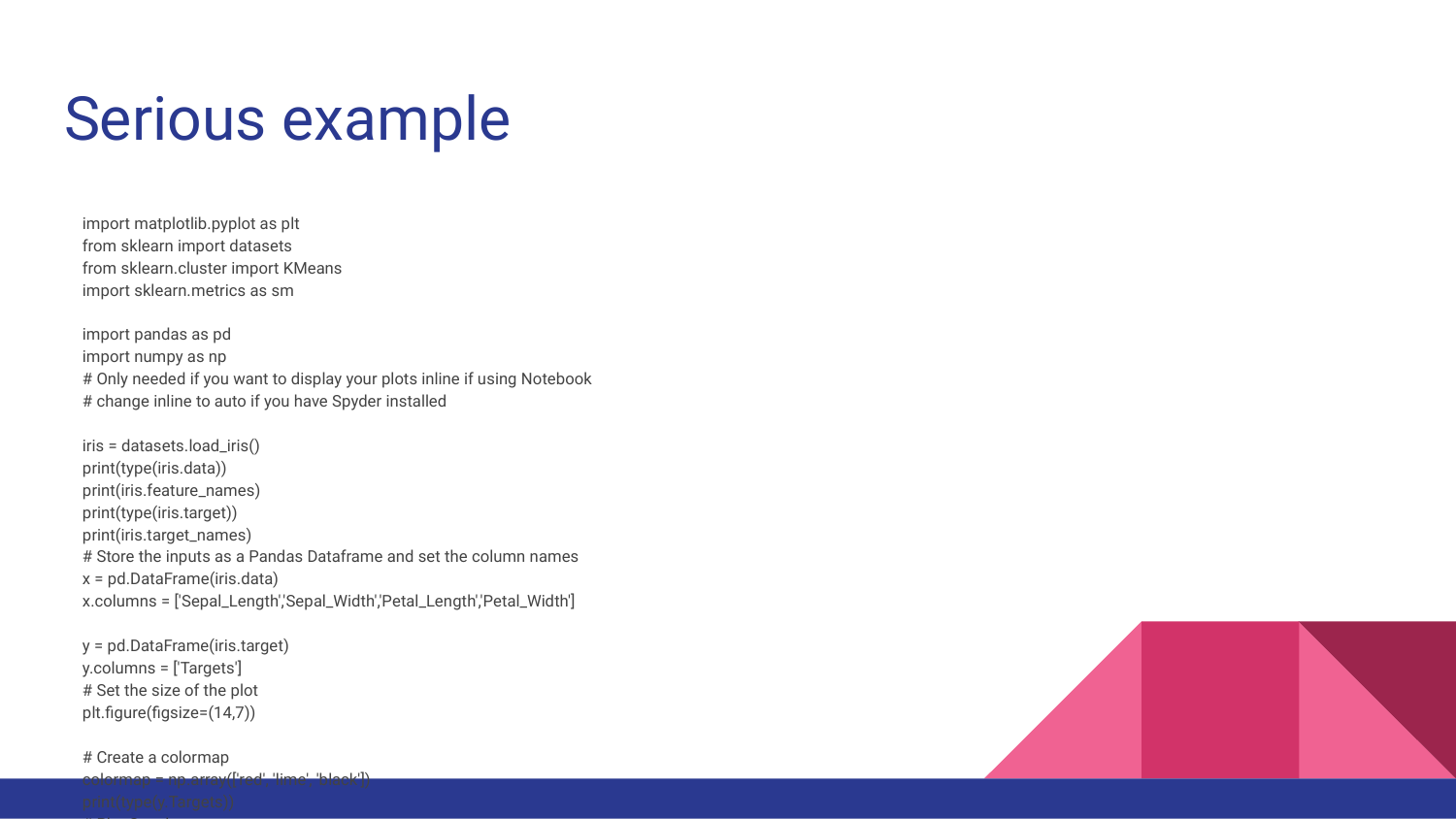

# Serious example
import matplotlib.pyplot as plt
from sklearn import datasets
from sklearn.cluster import KMeans
import sklearn.metrics as sm

import pandas as pd
import numpy as np
# Only needed if you want to display your plots inline if using Notebook
# change inline to auto if you have Spyder installed

iris = datasets.load_iris()
print(type(iris.data))
print(iris.feature_names)
print(type(iris.target))
print(iris.target_names)
# Store the inputs as a Pandas Dataframe and set the column names
x = pd.DataFrame(iris.data)
x.columns = ['Sepal_Length','Sepal_Width','Petal_Length','Petal_Width']

y = pd.DataFrame(iris.target)
y.columns = ['Targets']
# Set the size of the plot
plt.figure(figsize=(14,7))

# Create a colormap
colormap = np.array(['red', 'lime', 'black'])
print(type(y.Targets))
# Plot Sepal
plt.subplot(1, 2, 1)
plt.scatter(x.Sepal_Length, x.Sepal_Width, c=colormap[y.Targets], s=40)
plt.title('Sepal')

plt.subplot(1, 2, 2)
plt.scatter(x.Petal_Length, x.Petal_Width, c=colormap[y.Targets], s=40)
plt.title('Petal')
plt.show()

model = KMeans(n_clusters=3)
model.fit(x)

model.labels_
# View the results
# Set the size of the plot
plt.figure(figsize=(14,7))

# Create a colormap
colormap = np.array(['red', 'lime', 'black'])

# Plot the Original Classifications
plt.subplot(1, 2, 1)
plt.scatter(x.Petal_Length, x.Petal_Width, c=colormap[y.Targets], s=40)
plt.title('Real Classification')

# Plot the Models Classifications
plt.subplot(1, 2, 2)
plt.scatter(x.Petal_Length, x.Petal_Width, c=colormap[model.labels_], s=40)
plt.title('K Mean Classification')
plt.show()